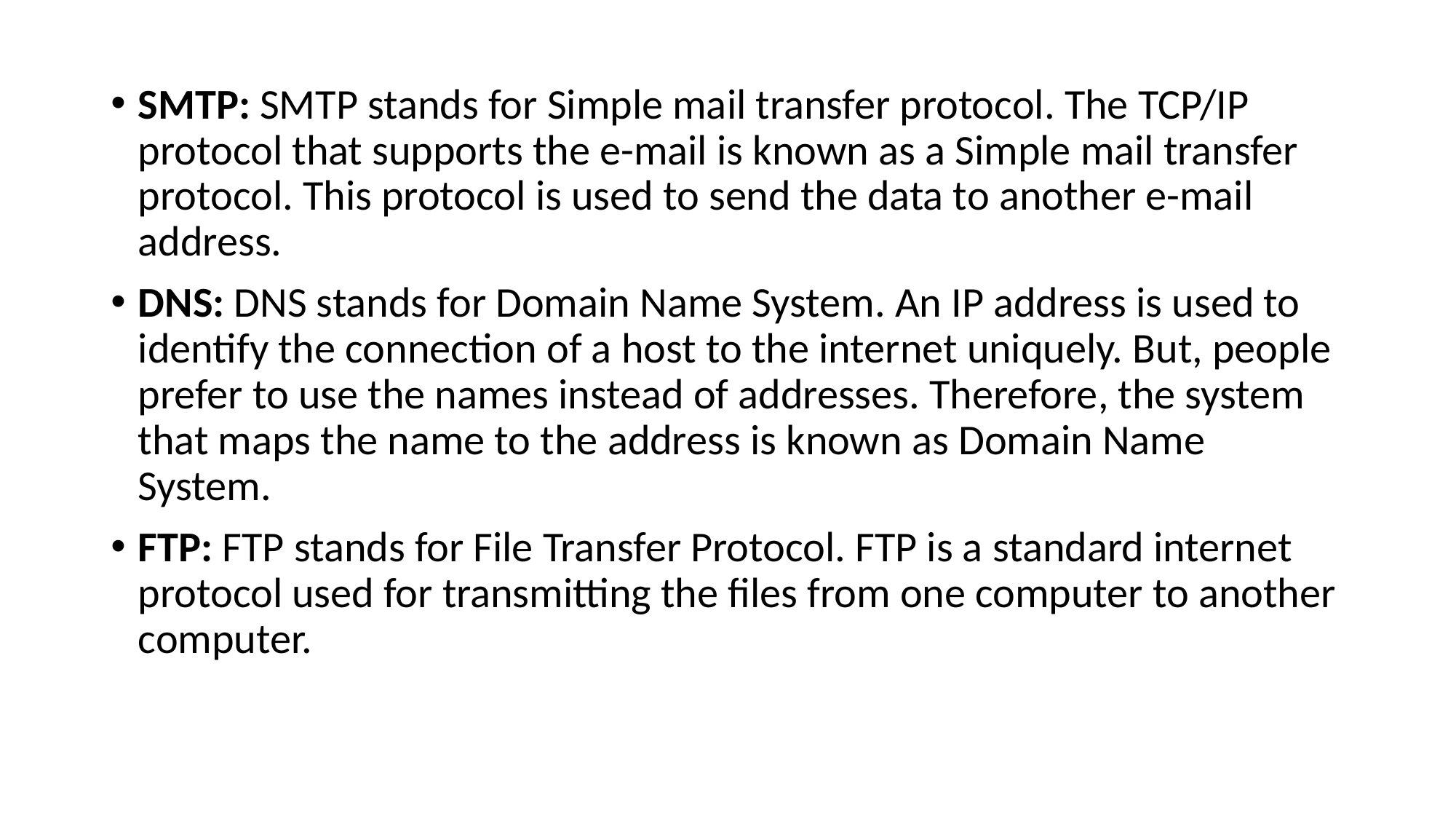

SMTP: SMTP stands for Simple mail transfer protocol. The TCP/IP protocol that supports the e-mail is known as a Simple mail transfer protocol. This protocol is used to send the data to another e-mail address.
DNS: DNS stands for Domain Name System. An IP address is used to identify the connection of a host to the internet uniquely. But, people prefer to use the names instead of addresses. Therefore, the system that maps the name to the address is known as Domain Name System.
FTP: FTP stands for File Transfer Protocol. FTP is a standard internet protocol used for transmitting the files from one computer to another computer.